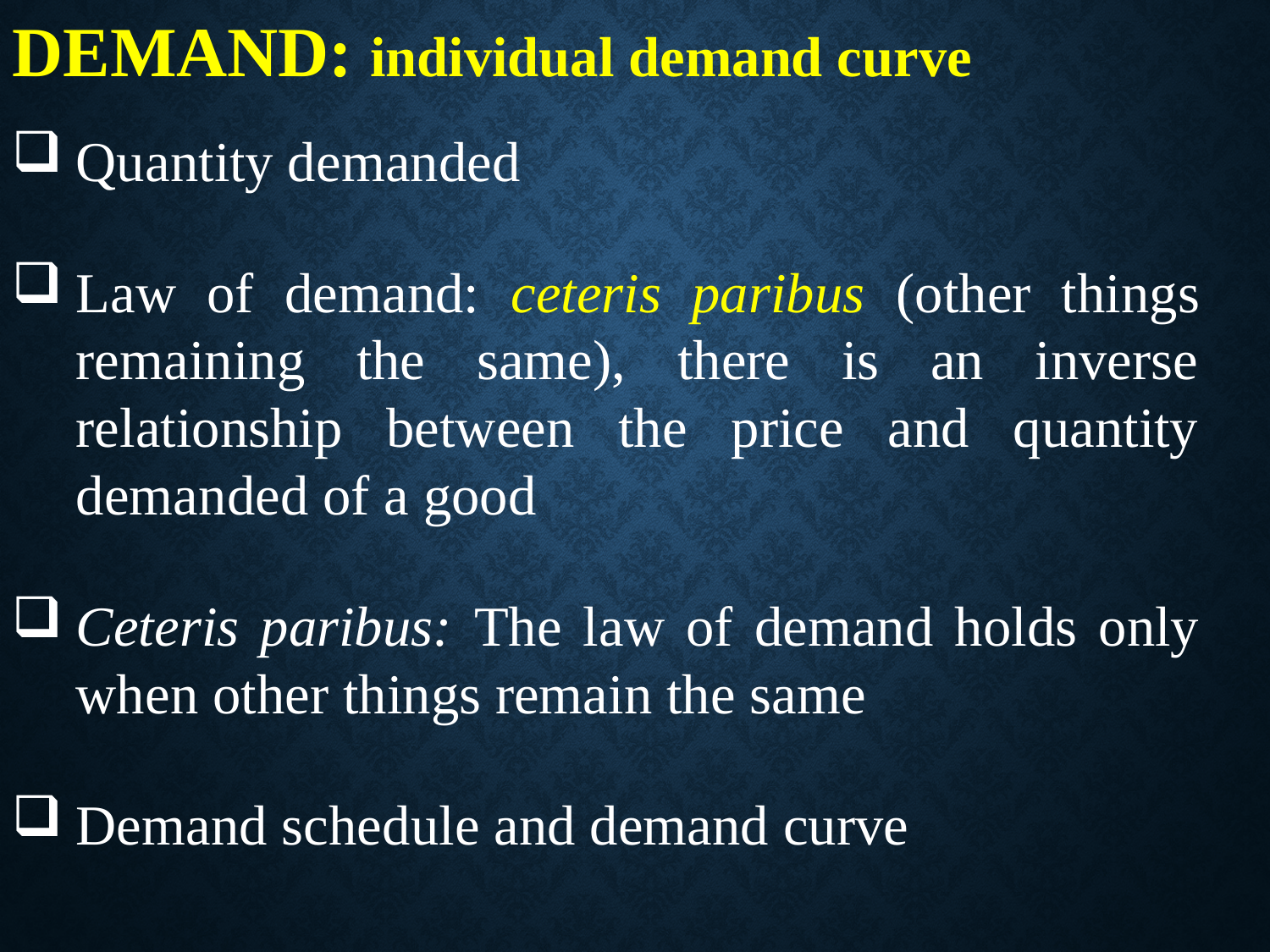

DEMAND: individual demand curve
Quantity demanded
Law of demand: ceteris paribus (other things remaining the same), there is an inverse relationship between the price and quantity demanded of a good
Ceteris paribus: The law of demand holds only when other things remain the same
Demand schedule and demand curve